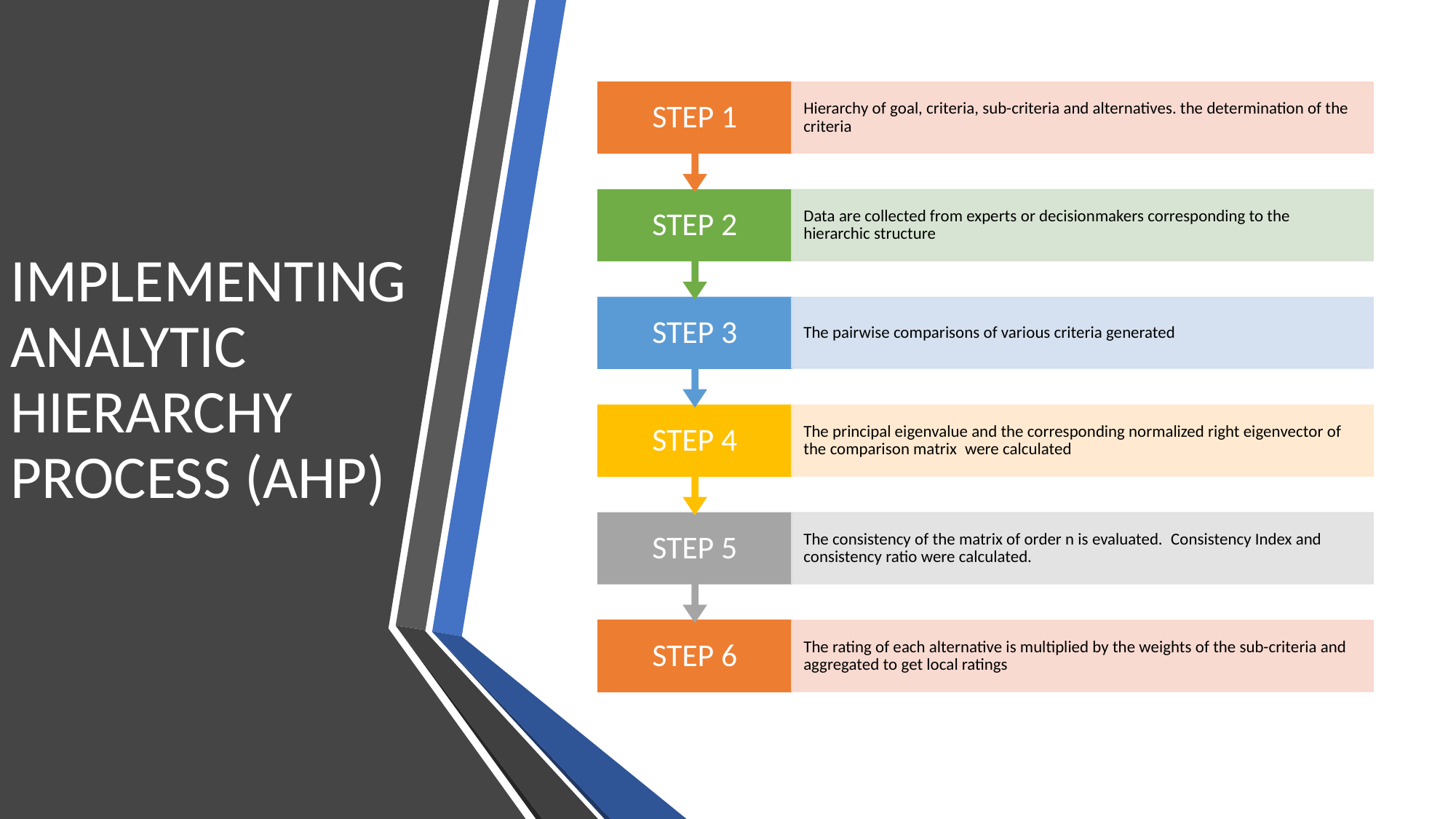

# IMPLEMENTINGANALYTIC HIERARCHY PROCESS (AHP)
STEP 6
The rating of each alternative is multiplied by the weights of the sub-criteria and aggregated to get local ratings
STEP 5
The consistency of the matrix of order n is evaluated.  Consistency Index and consistency ratio were calculated.
STEP 4
The principal eigenvalue and the corresponding normalized right eigenvector of the comparison matrix  were calculated
STEP 3
The pairwise comparisons of various criteria generated
STEP 2
Data are collected from experts or decisionmakers corresponding to the hierarchic structure
STEP 1
Hierarchy of goal, criteria, sub-criteria and alternatives. the determination of the criteria